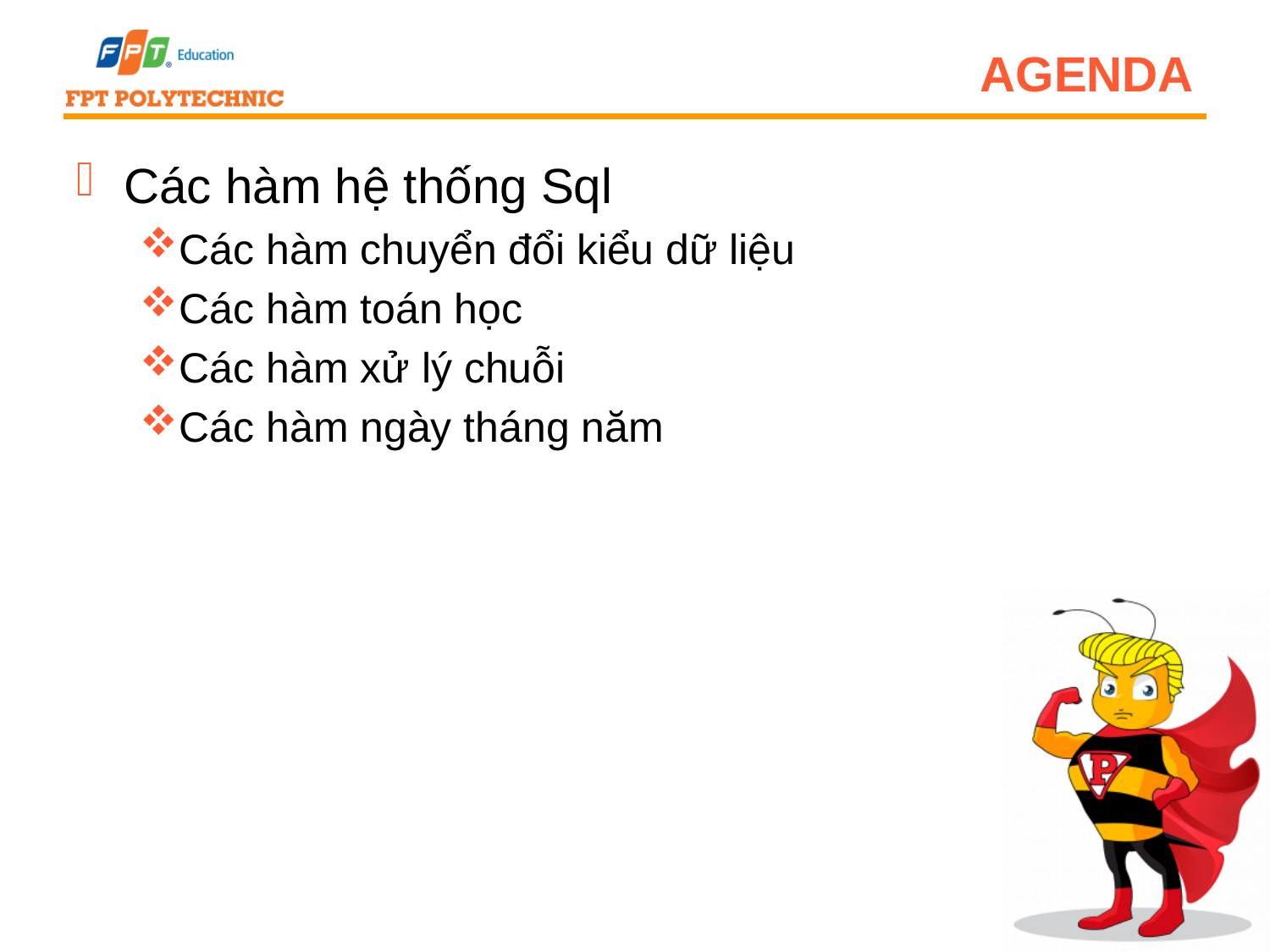

# Agenda
Các hàm hệ thống Sql
Các hàm chuyển đổi kiểu dữ liệu
Các hàm toán học
Các hàm xử lý chuỗi
Các hàm ngày tháng năm